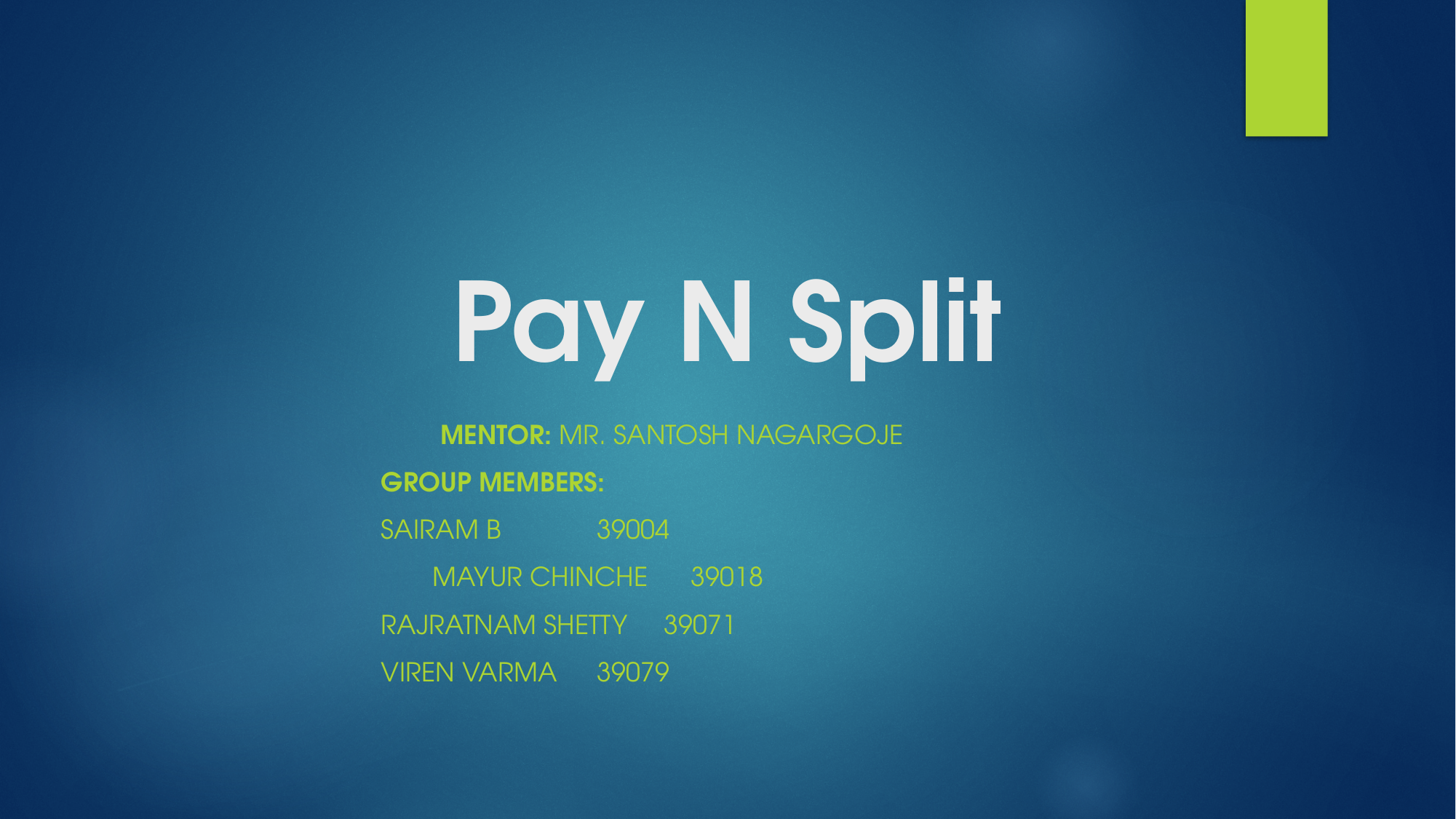

# Pay N Split
                                  Mentor: Mr. Santosh Nagargoje
			             Group members:
 			             Sairam B 			    39004
                                 Mayur Chinche 	    39018
 			             Rajratnam Shetty     39071
 			             Viren Varma 		    39079